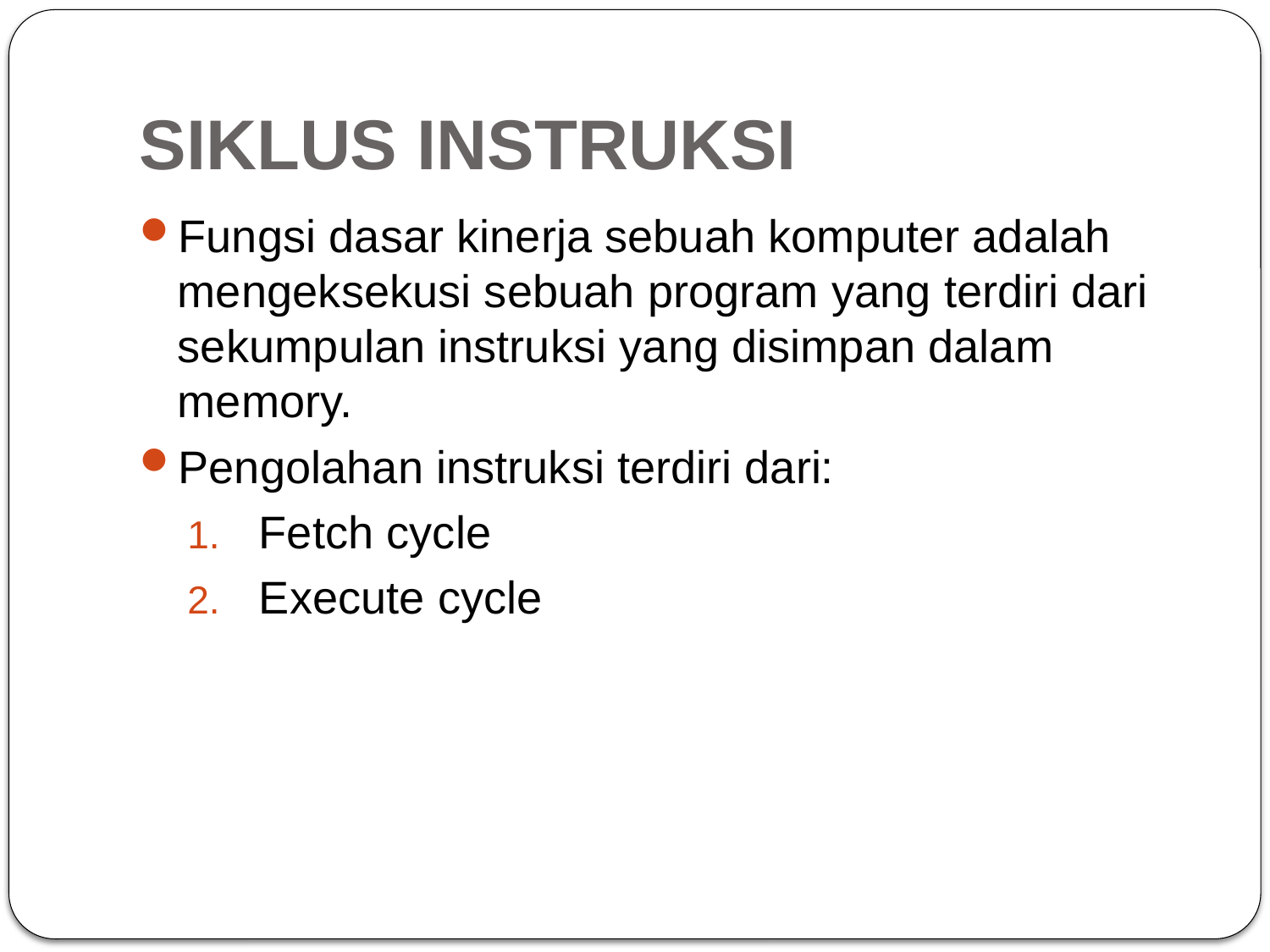

# SIKLUS INSTRUKSI
Fungsi dasar kinerja sebuah komputer adalah mengeksekusi sebuah program yang terdiri dari sekumpulan instruksi yang disimpan dalam memory.
Pengolahan instruksi terdiri dari:
Fetch cycle
Execute cycle